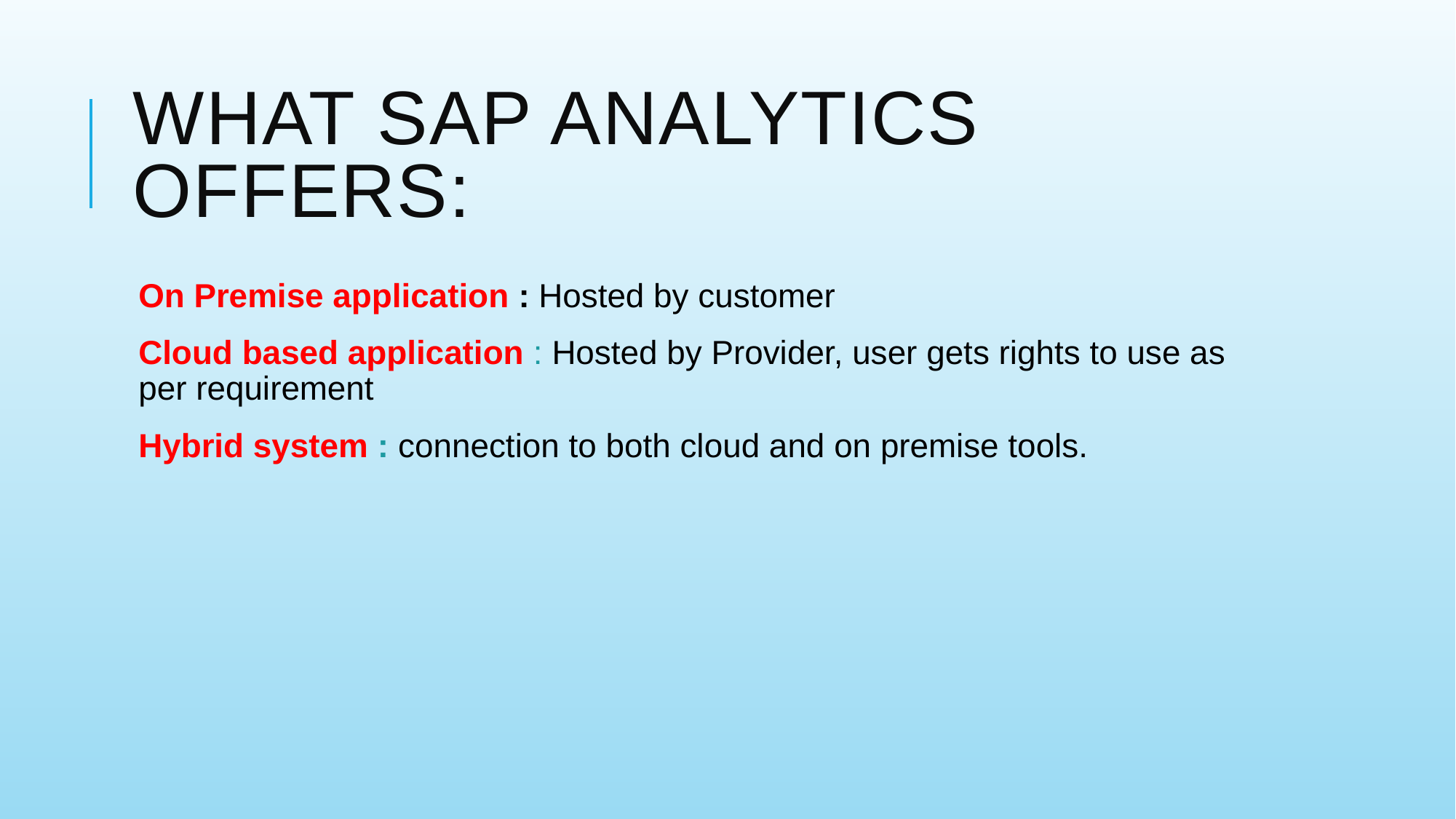

# What SAP Analytics OFFERS:
On Premise application : Hosted by customer
Cloud based application : Hosted by Provider, user gets rights to use as per requirement
Hybrid system : connection to both cloud and on premise tools.